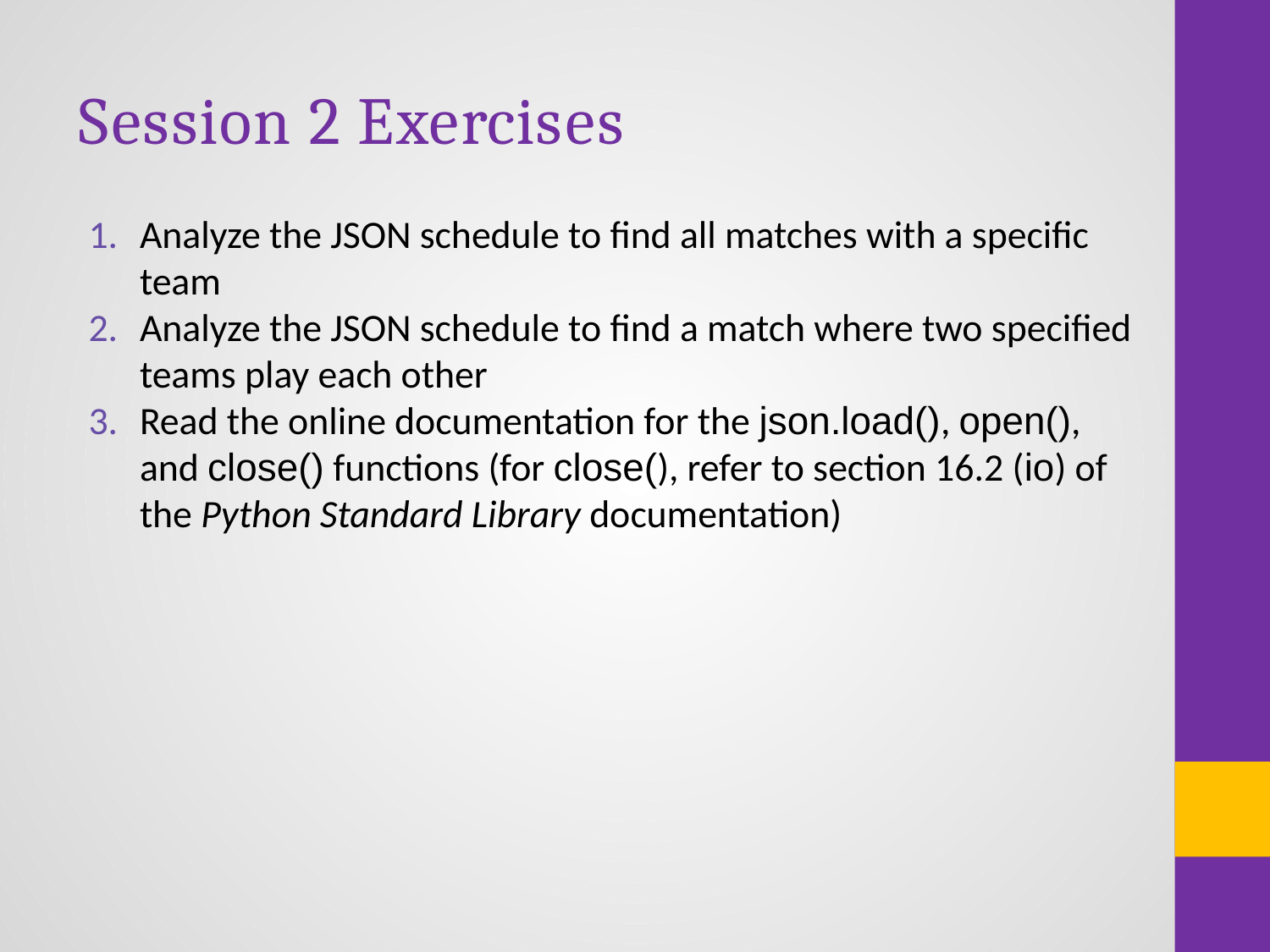

# Session 2 Exercises
Analyze the JSON schedule to find all matches with a specific team
Analyze the JSON schedule to find a match where two specified teams play each other
Read the online documentation for the json.load(), open(), and close() functions (for close(), refer to section 16.2 (io) of the Python Standard Library documentation)